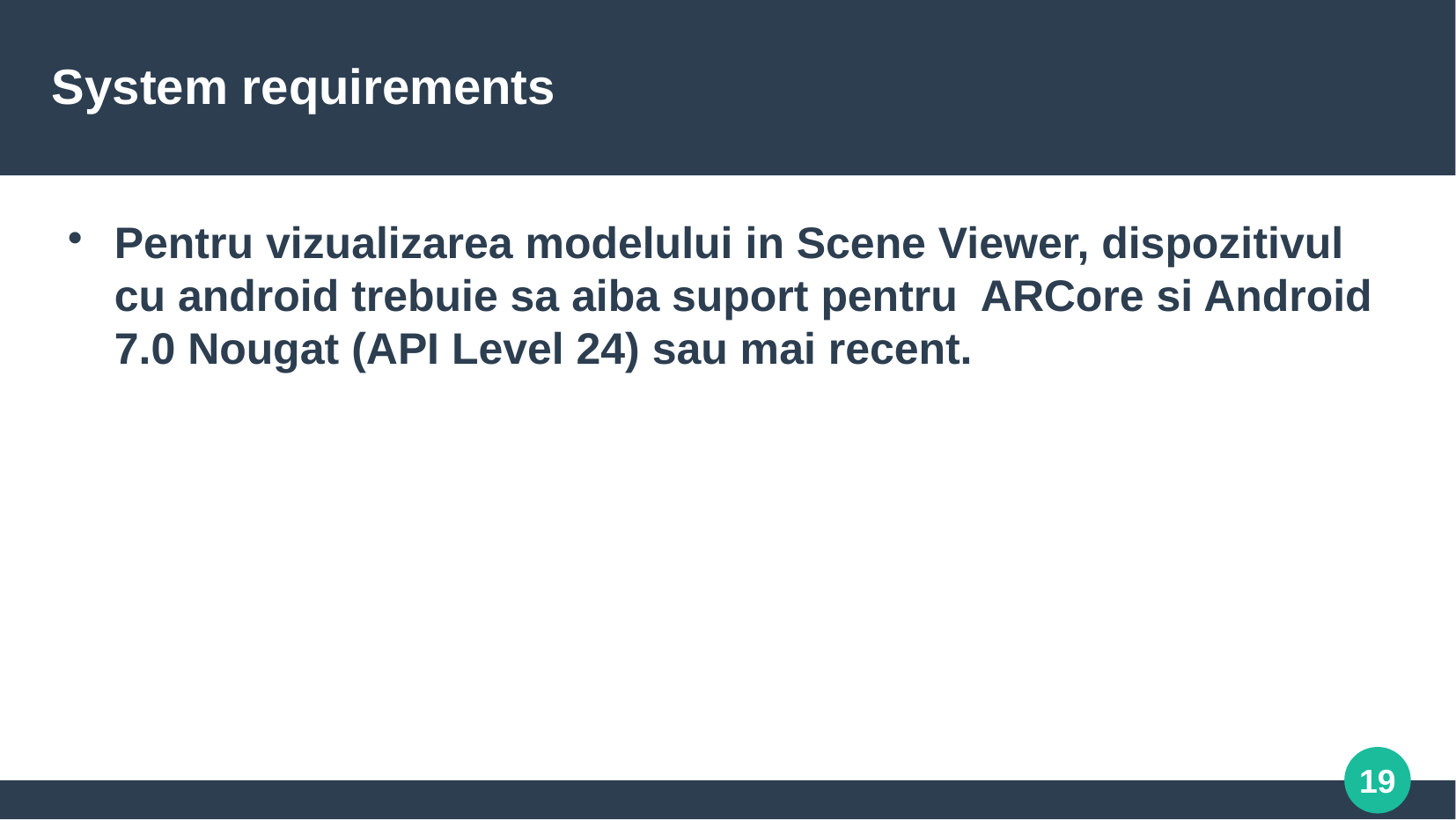

# System requirements
Pentru vizualizarea modelului in Scene Viewer, dispozitivul cu android trebuie sa aiba suport pentru  ARCore si Android 7.0 Nougat (API Level 24) sau mai recent.